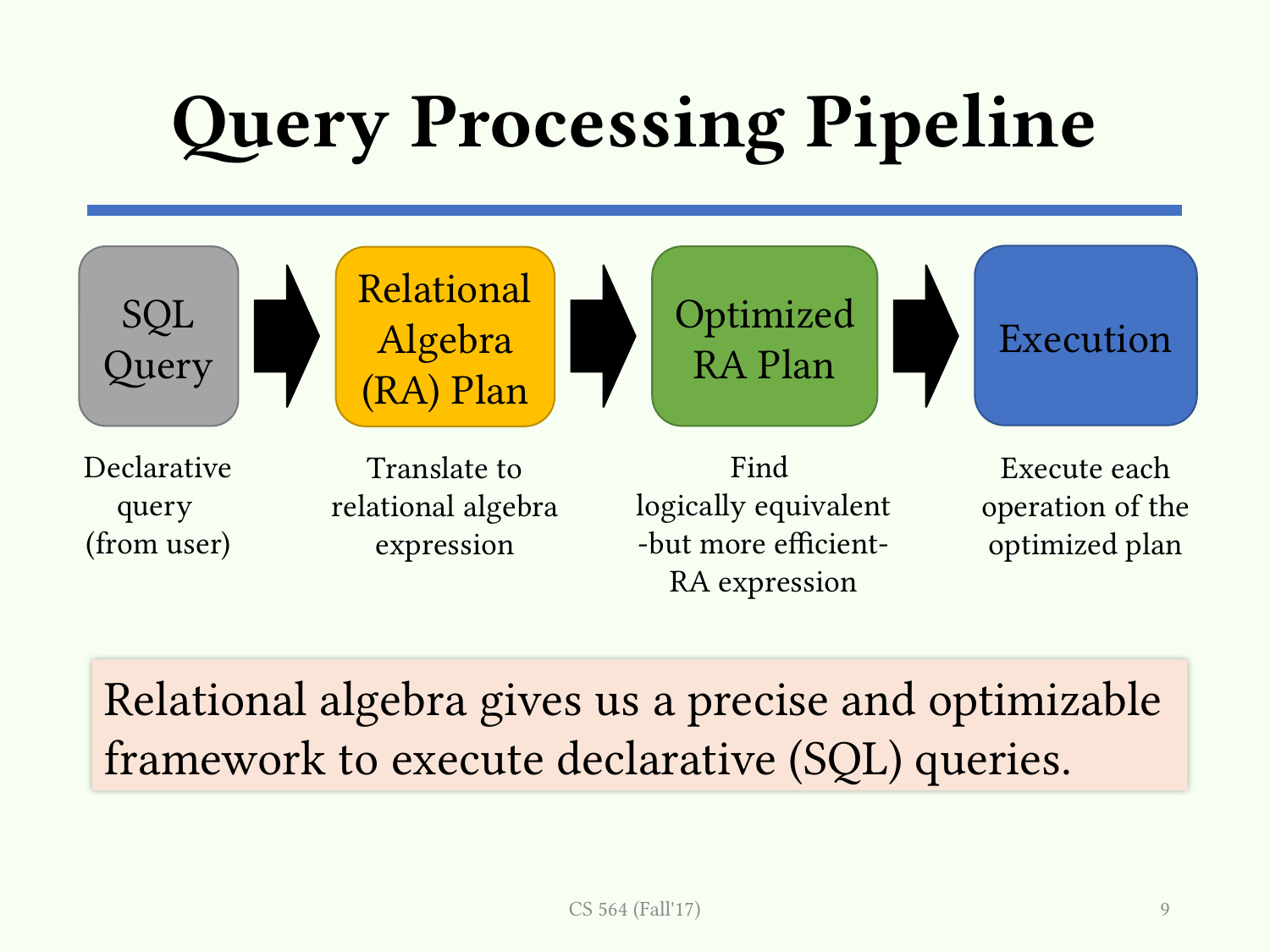

# Query Processing Pipeline
Execution
SQL Query
Optimized RA Plan
Relational Algebra (RA) Plan

Declarative query
(from user)
Find
logically equivalent
-but more efficient- RA expression
Translate to relational algebra expression
Execute each operation of the optimized plan
Relational algebra gives us a precise and optimizable framework to execute declarative (SQL) queries.
CS 564 (Fall'17)
9